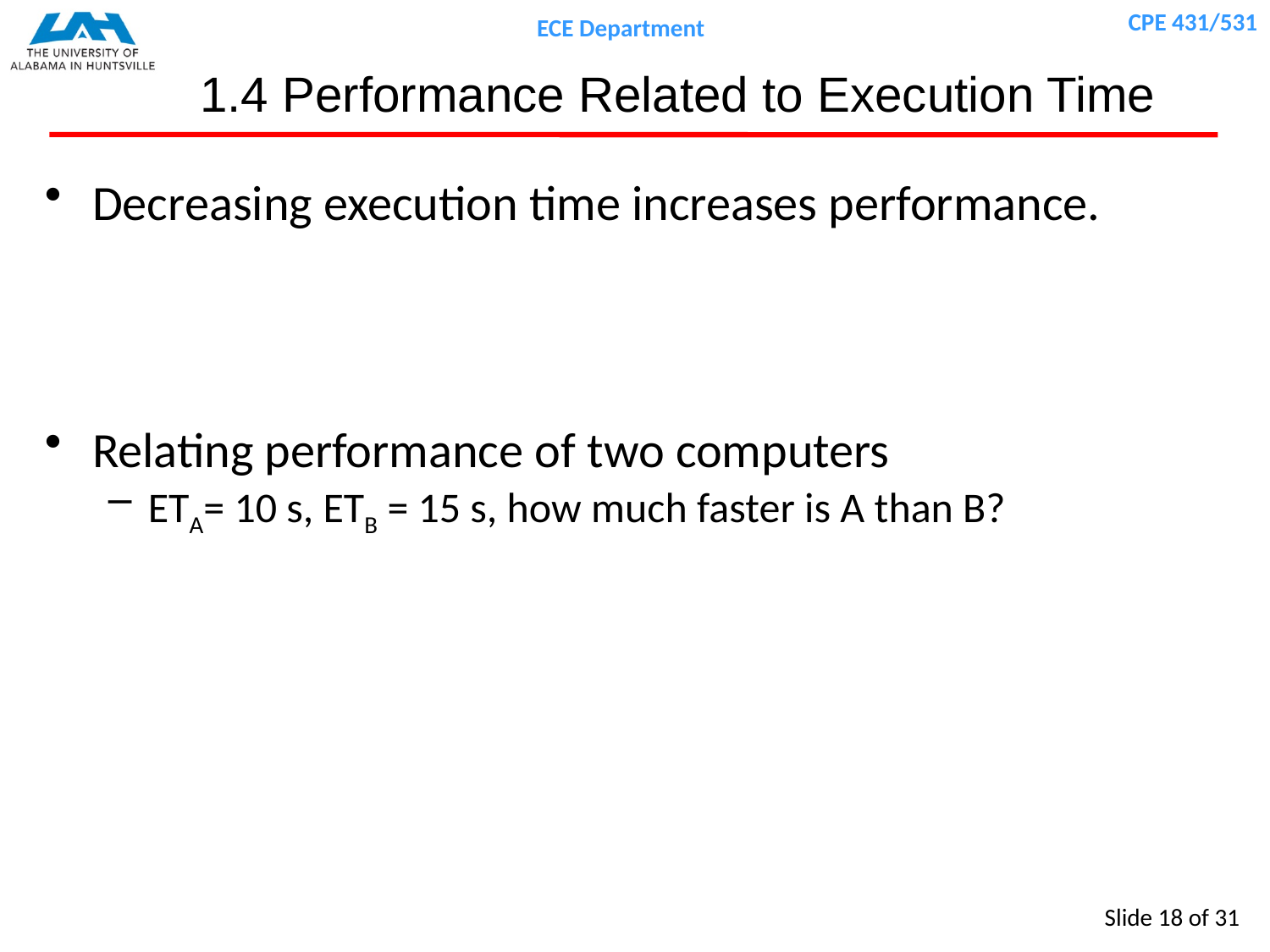

# 1.4 Performance Related to Execution Time
Decreasing execution time increases performance.

Relating performance of two computers
ETA= 10 s, ETB = 15 s, how much faster is A than B?